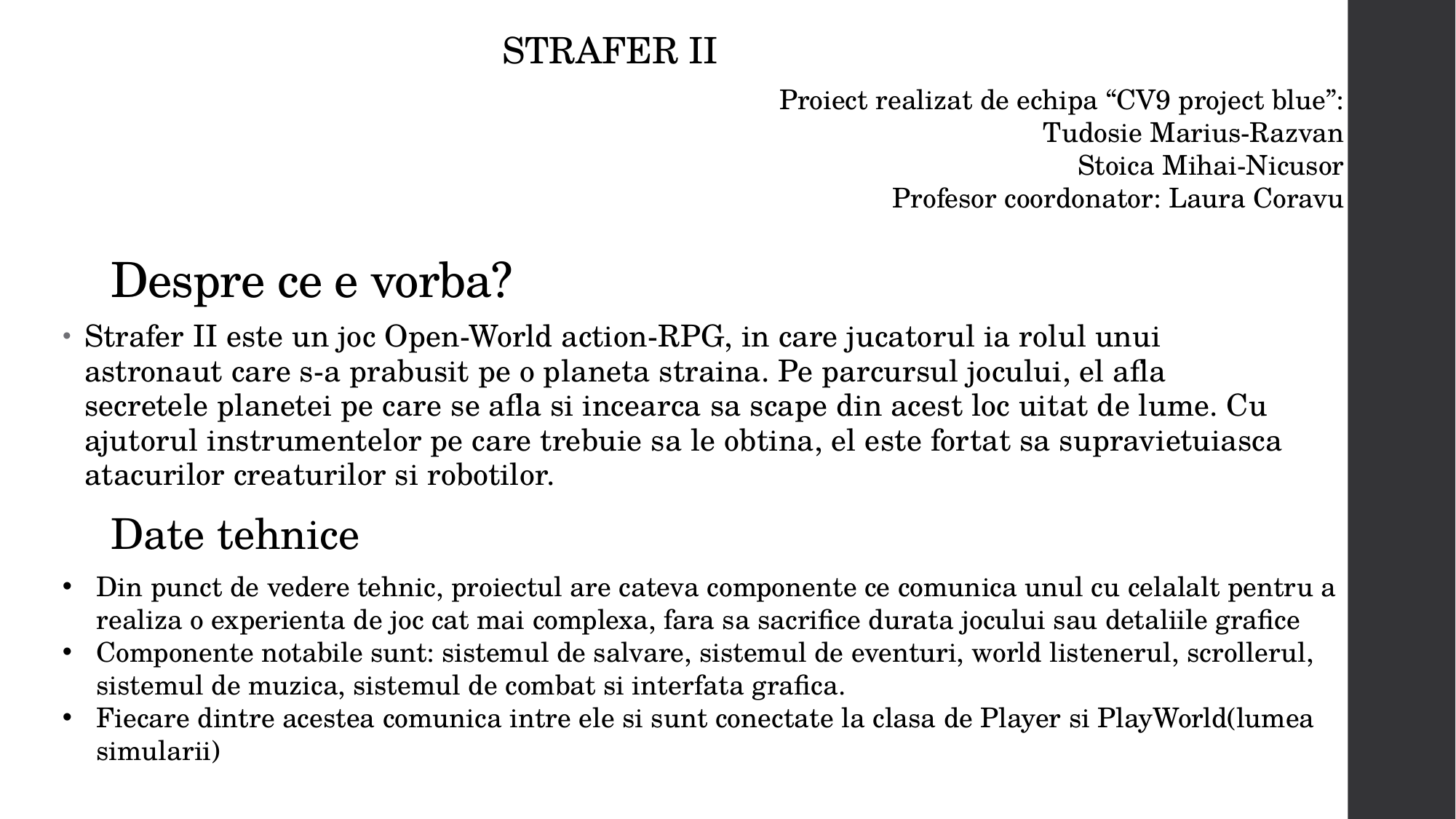

STRAFER II
Proiect realizat de echipa “CV9 project blue”: Tudosie Marius-Razvan
                          	     Stoica Mihai-Nicusor
Profesor coordonator: Laura Coravu
# Despre ce e vorba?
Strafer II este un joc Open-World action-RPG, in care jucatorul ia rolul unui astronaut care s-a prabusit pe o planeta straina. Pe parcursul jocului, el afla secretele planetei pe care se afla si incearca sa scape din acest loc uitat de lume. Cu ajutorul instrumentelor pe care trebuie sa le obtina, el este fortat sa supravietuiasca atacurilor creaturilor si robotilor.
Date tehnice
Din punct de vedere tehnic, proiectul are cateva componente ce comunica unul cu celalalt pentru a realiza o experienta de joc cat mai complexa, fara sa sacrifice durata jocului sau detaliile grafice
Componente notabile sunt: sistemul de salvare, sistemul de eventuri, world listenerul, scrollerul, sistemul de muzica, sistemul de combat si interfata grafica.
Fiecare dintre acestea comunica intre ele si sunt conectate la clasa de Player si PlayWorld(lumea simularii)